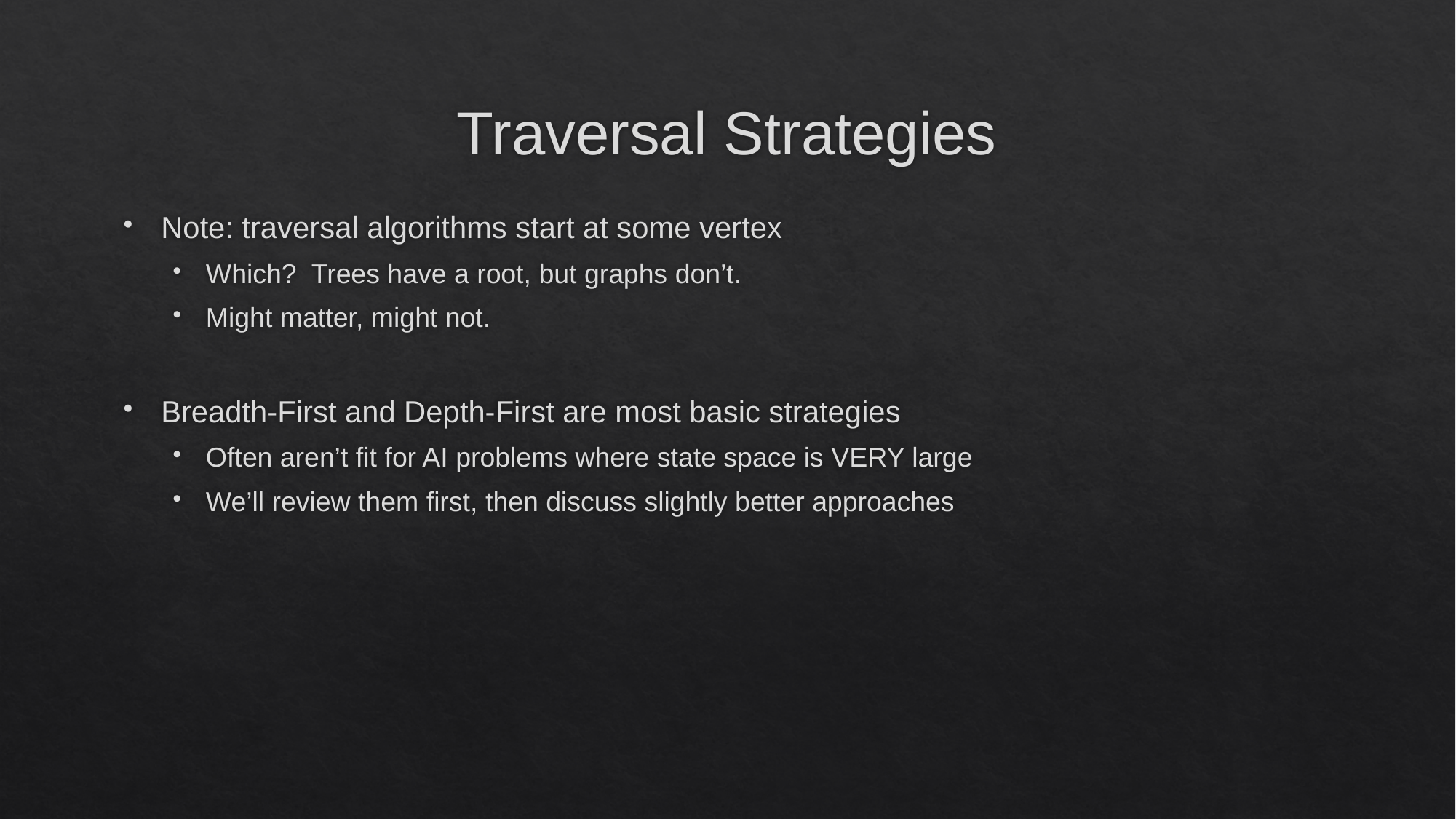

# Traversal Strategies
Note: traversal algorithms start at some vertex
Which?  Trees have a root, but graphs don’t.
Might matter, might not.

Breadth-First and Depth-First are most basic strategies
Often aren’t fit for AI problems where state space is VERY large
We’ll review them first, then discuss slightly better approaches